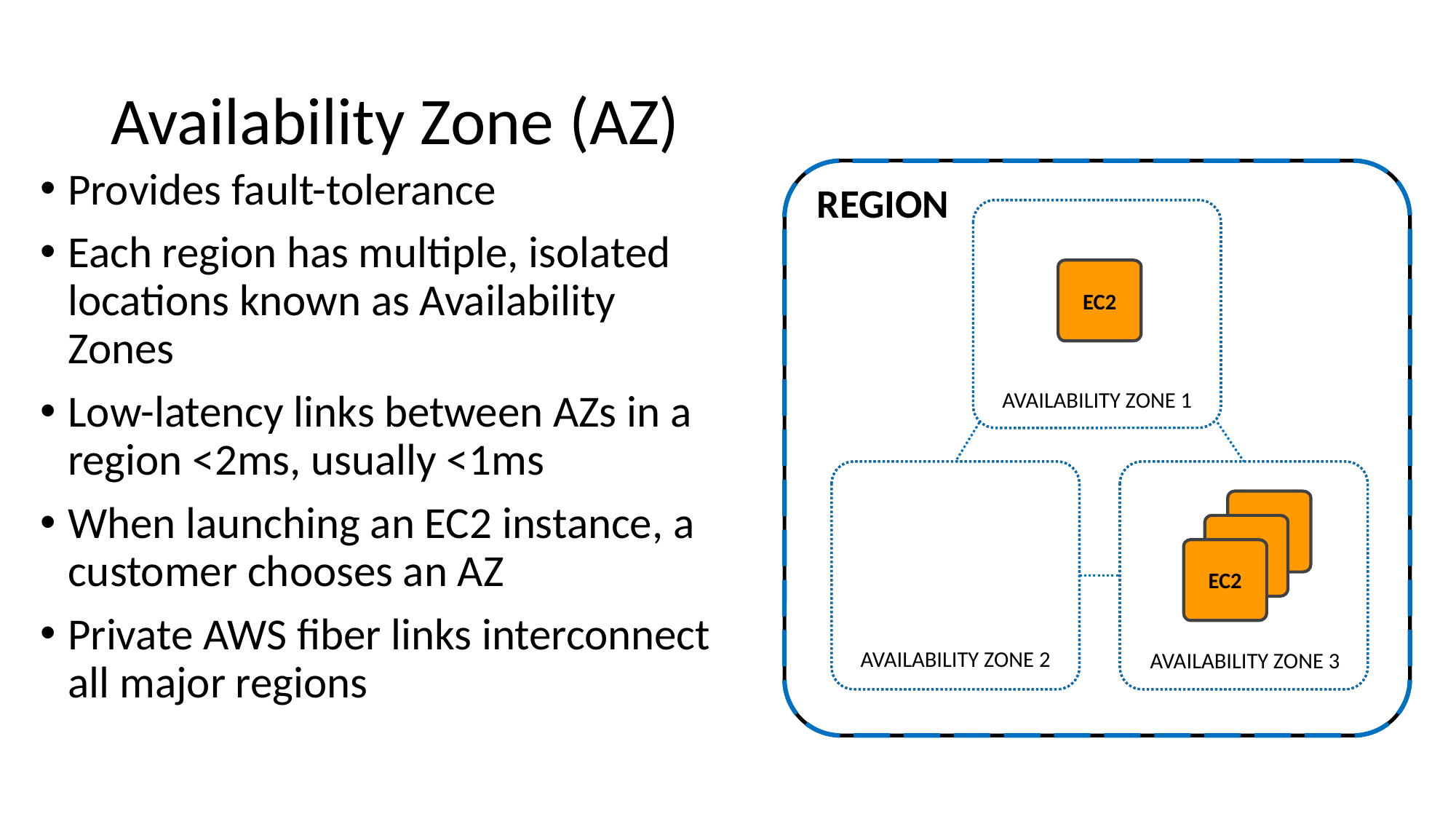

# Availability Zone (AZ)
Provides fault-tolerance
Each region has multiple, isolated locations known as Availability Zones
Low-latency links between AZs in a region <2ms, usually <1ms
When launching an EC2 instance, a customer chooses an AZ
Private AWS fiber links interconnect all major regions

REGION

EC2
AVAILABILITY ZONE 1

EC2
EC2
EC2
AVAILABILITY ZONE 2
AVAILABILITY ZONE 3